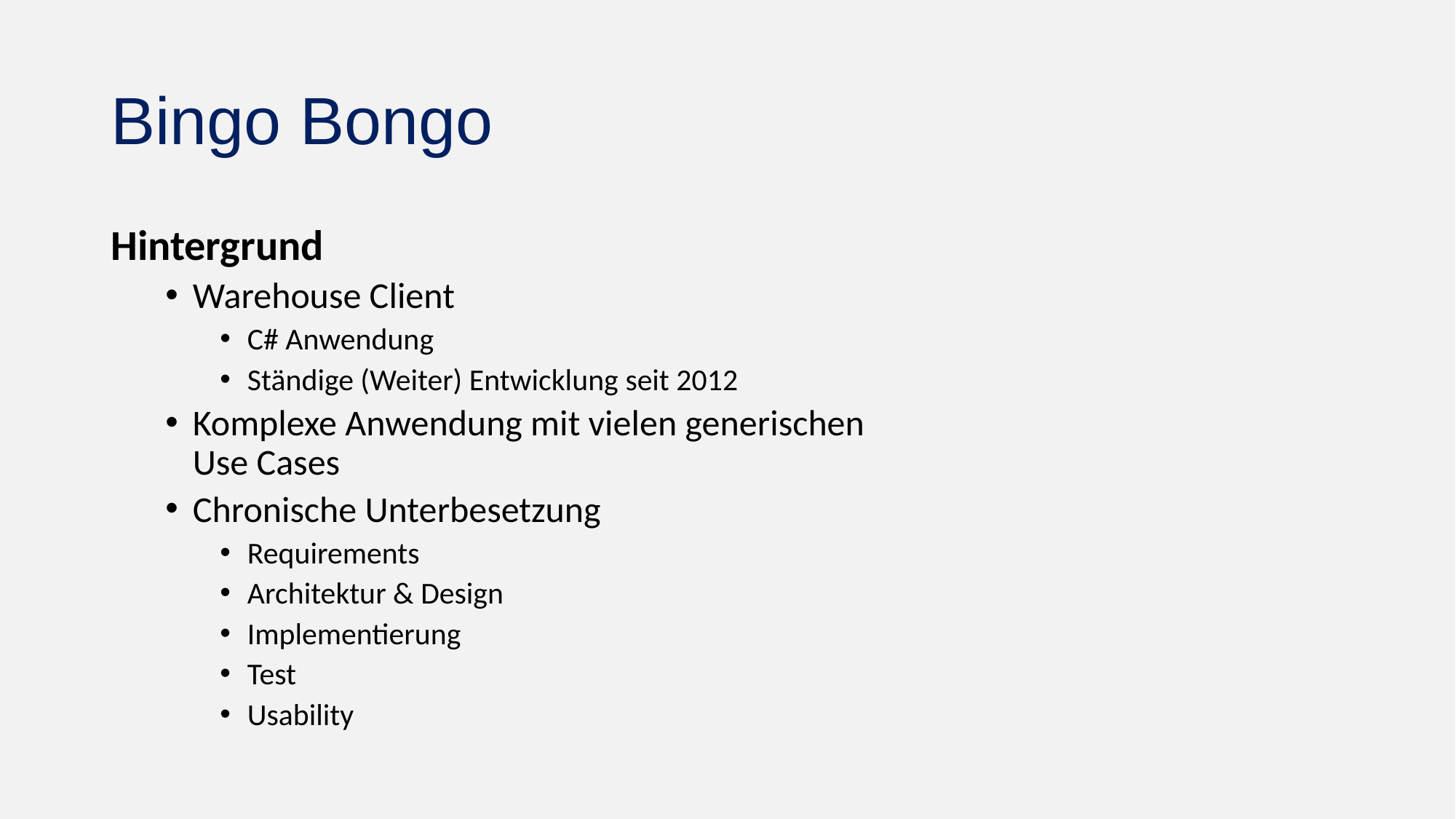

# Bingo Bongo
Hintergrund
Warehouse Client
C# Anwendung
Ständige (Weiter) Entwicklung seit 2012
Komplexe Anwendung mit vielen generischen
Use Cases
Chronische Unterbesetzung
Requirements
Architektur & Design
Implementierung
Test
Usability